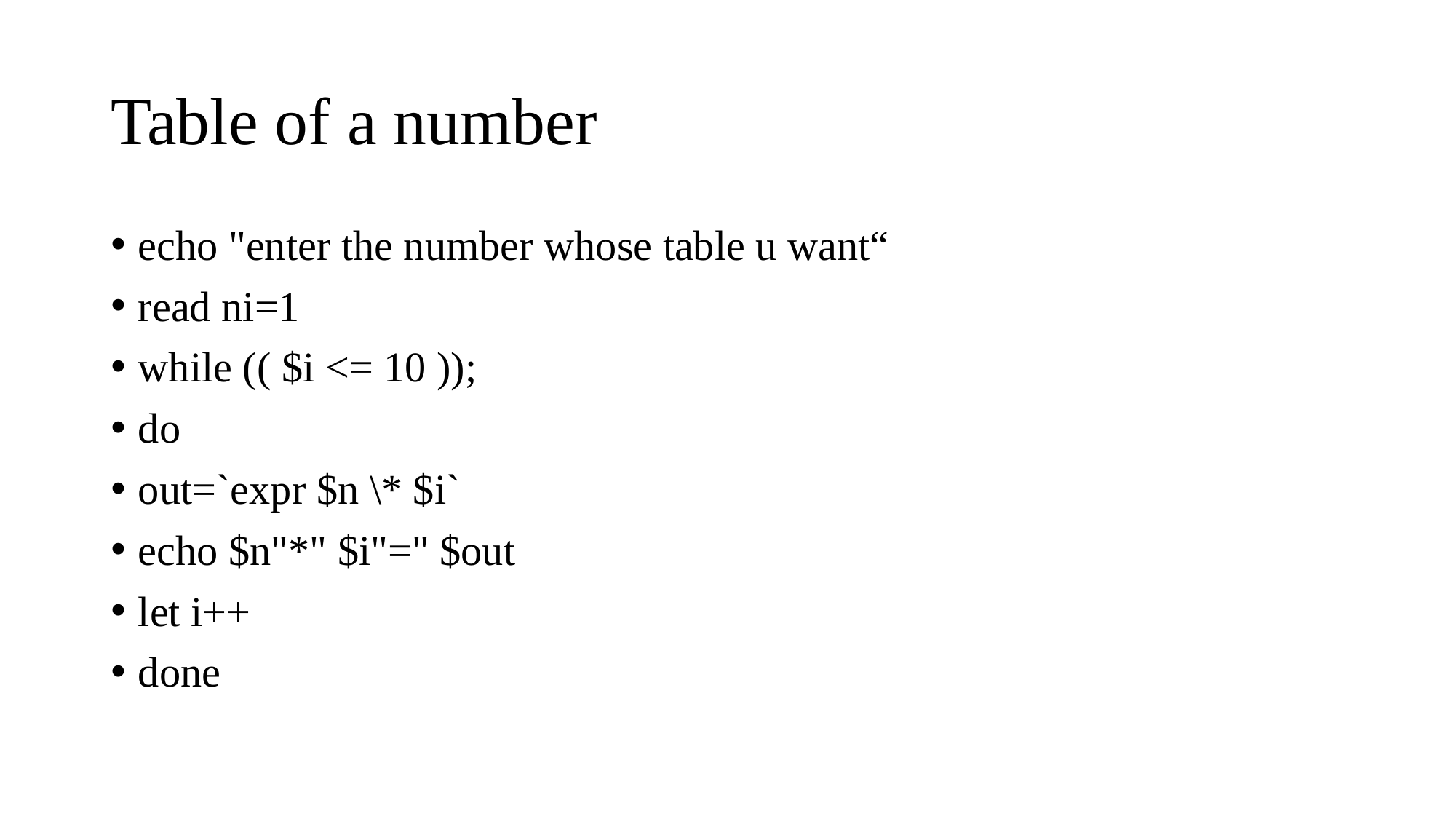

# Table of a number
echo "enter the number whose table u want“
read ni=1
while (( $i <= 10 ));
do
out=`expr $n \* $i`
echo $n"*" $i"=" $out
let i++
done